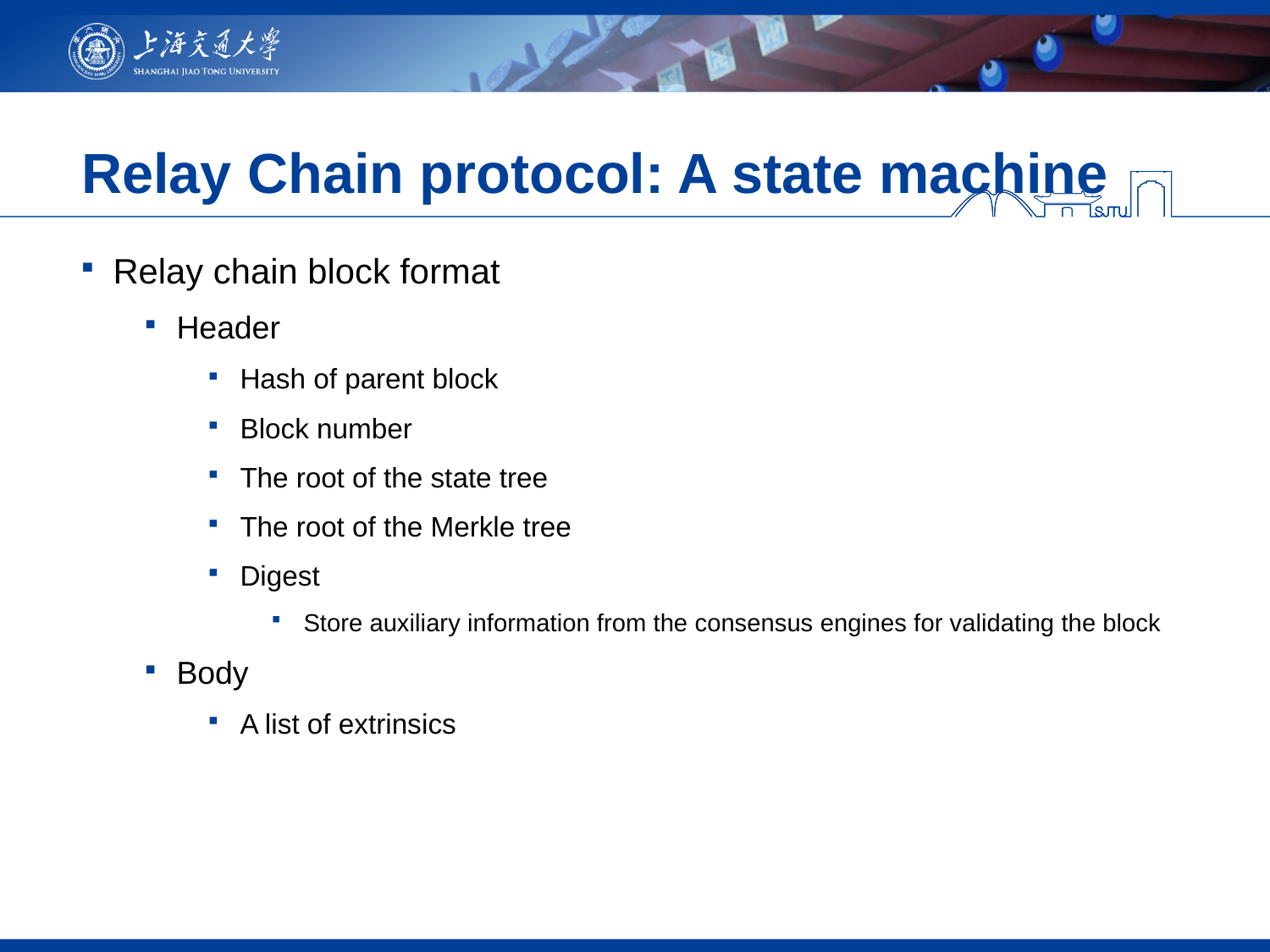

# Relay Chain protocol: A state machine
Relay chain block format
Header
Hash of parent block
Block number
The root of the state tree
The root of the Merkle tree
Digest
Store auxiliary information from the consensus engines for validating the block
Body
A list of extrinsics